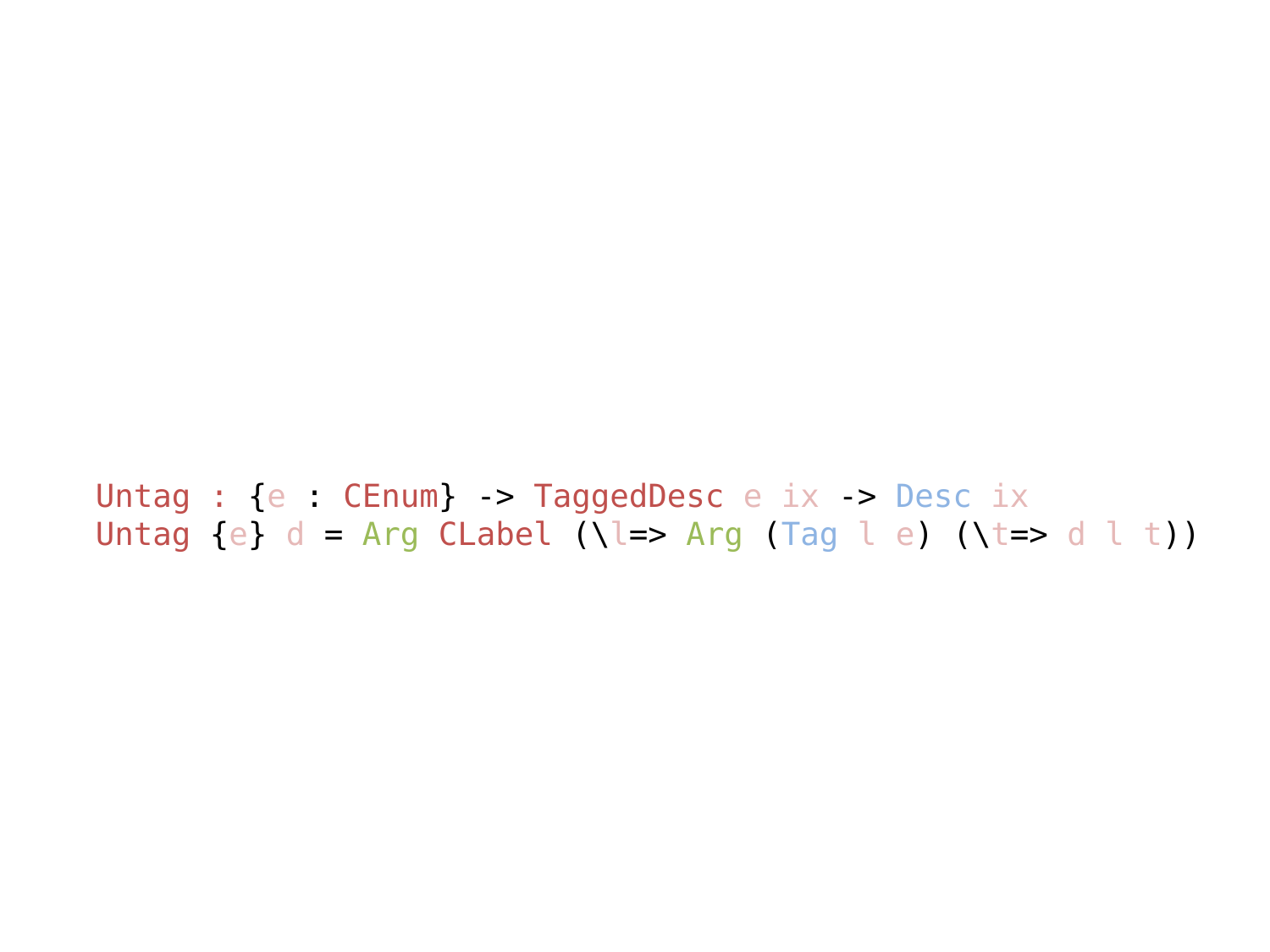

Untag : {e : CEnum} -> TaggedDesc e ix -> Desc ix
Untag {e} d = Arg CLabel (\l=> Arg (Tag l e) (\t=> d l t))